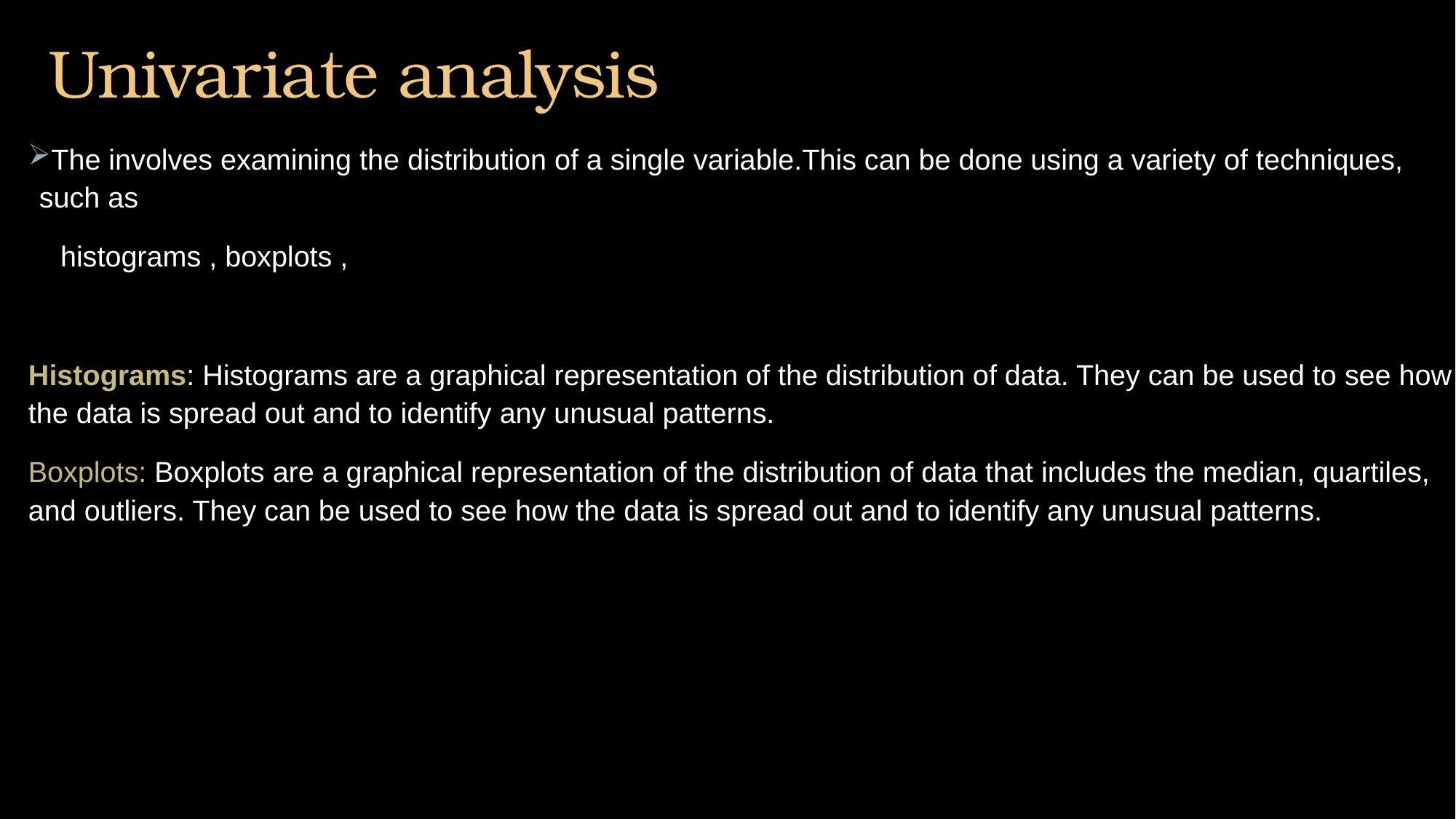

# Univariate analysis
The involves examining the distribution of a single variable.This can be done using a variety of techniques, such as
    histograms , boxplots ,

Histograms: Histograms are a graphical representation of the distribution of data. They can be used to see how the data is spread out and to identify any unusual patterns.
Boxplots: Boxplots are a graphical representation of the distribution of data that includes the median, quartiles, and outliers. They can be used to see how the data is spread out and to identify any unusual patterns.